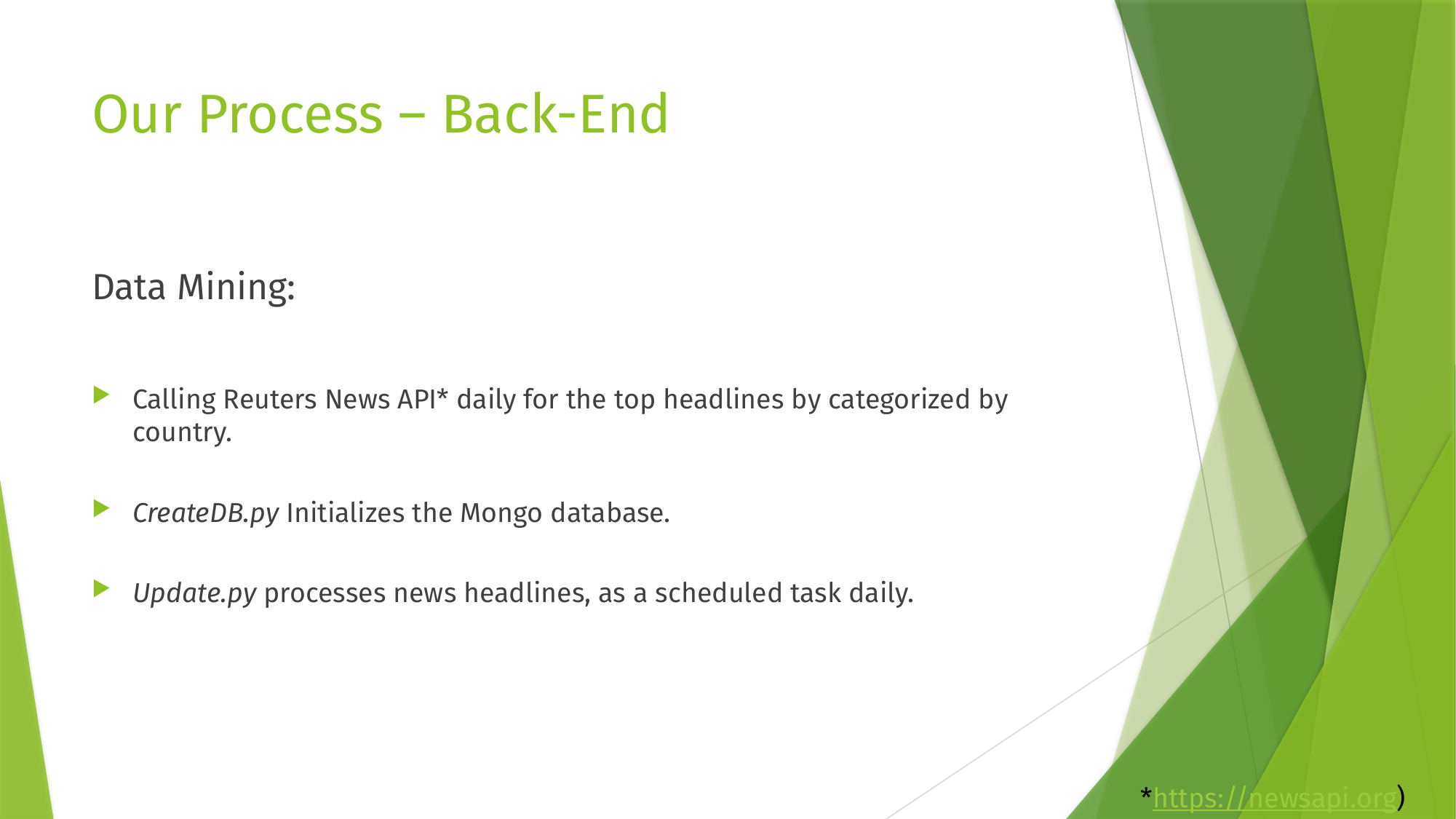

# Our Process – Back-End
Data Mining:

Calling Reuters News API* daily for the top headlines by categorized by country.
CreateDB.py Initializes the Mongo database.
Update.py processes news headlines, as a scheduled task daily.

*https://newsapi.org)